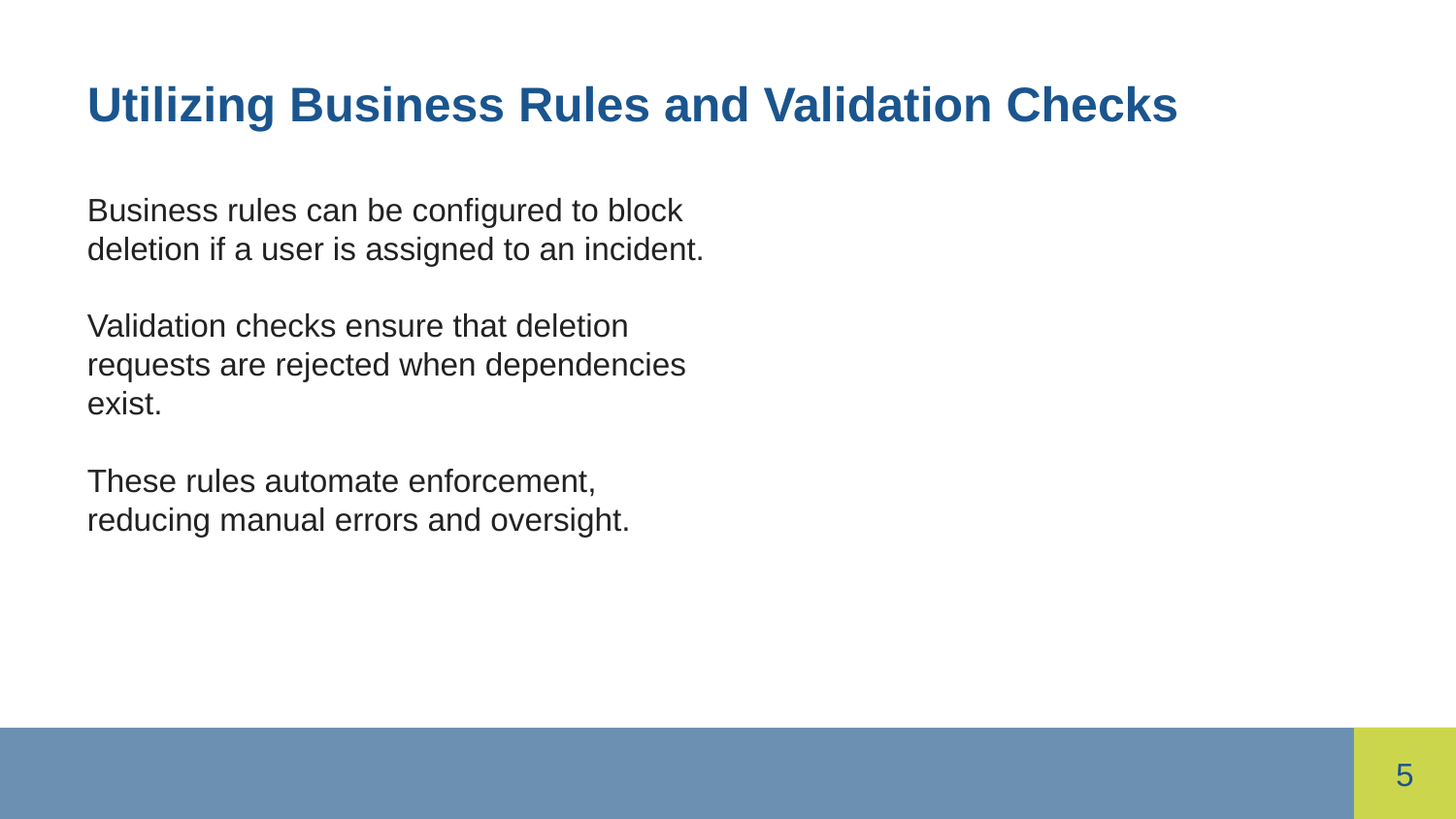

Utilizing Business Rules and Validation Checks
Business rules can be configured to block deletion if a user is assigned to an incident.

Validation checks ensure that deletion requests are rejected when dependencies exist.

These rules automate enforcement, reducing manual errors and oversight.

5